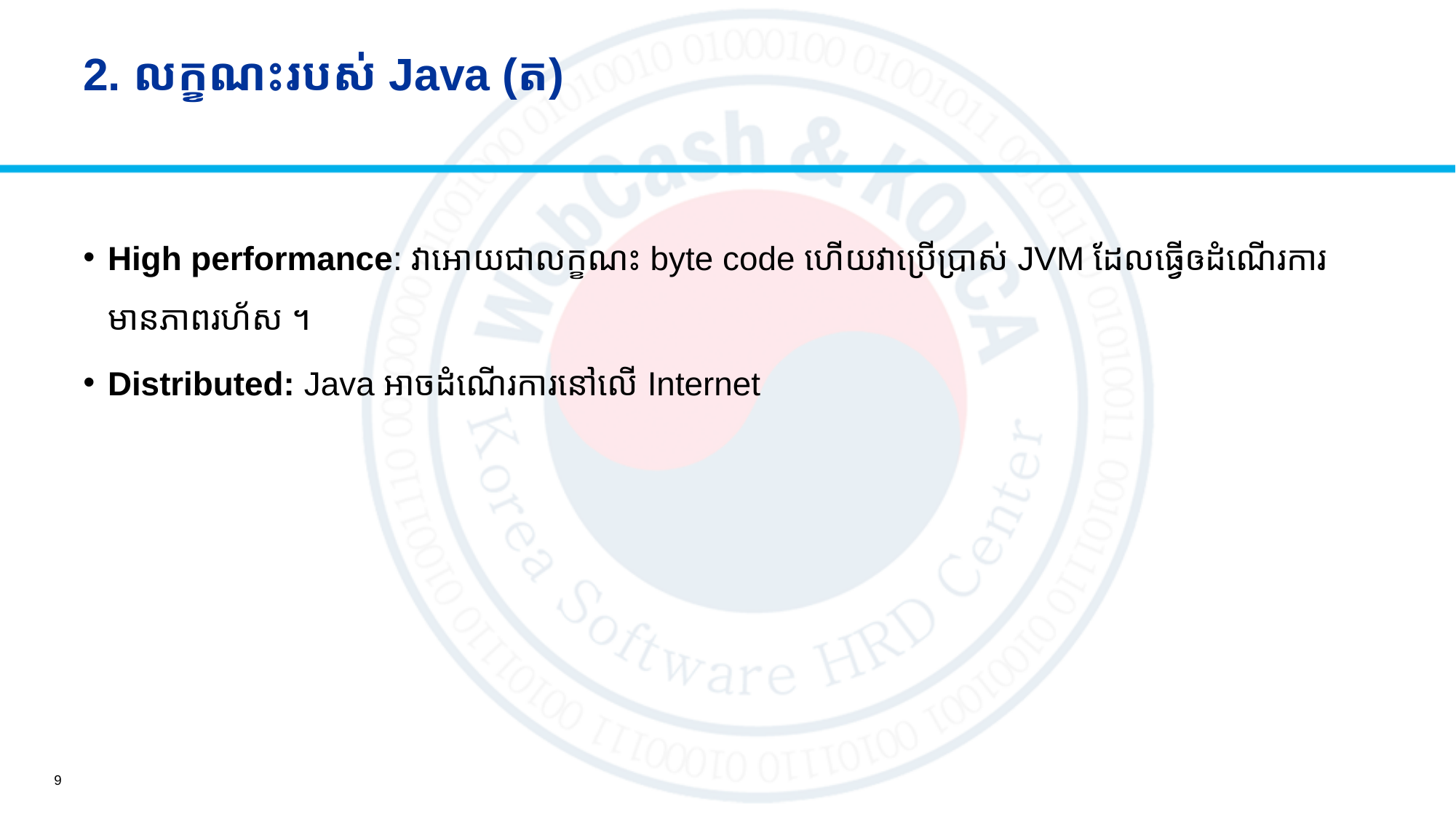

# 2. លក្ខណះរបស់ Java (ត)
High performance: វាអោយជាលក្ខណះ byte code ហើយវាប្រើប្រាស់ JVM ដែលធ្វើឲដំណើរការមានភាពរហ័ស ។
Distributed: Java អាចដំណើរការនៅលើ Internet

9